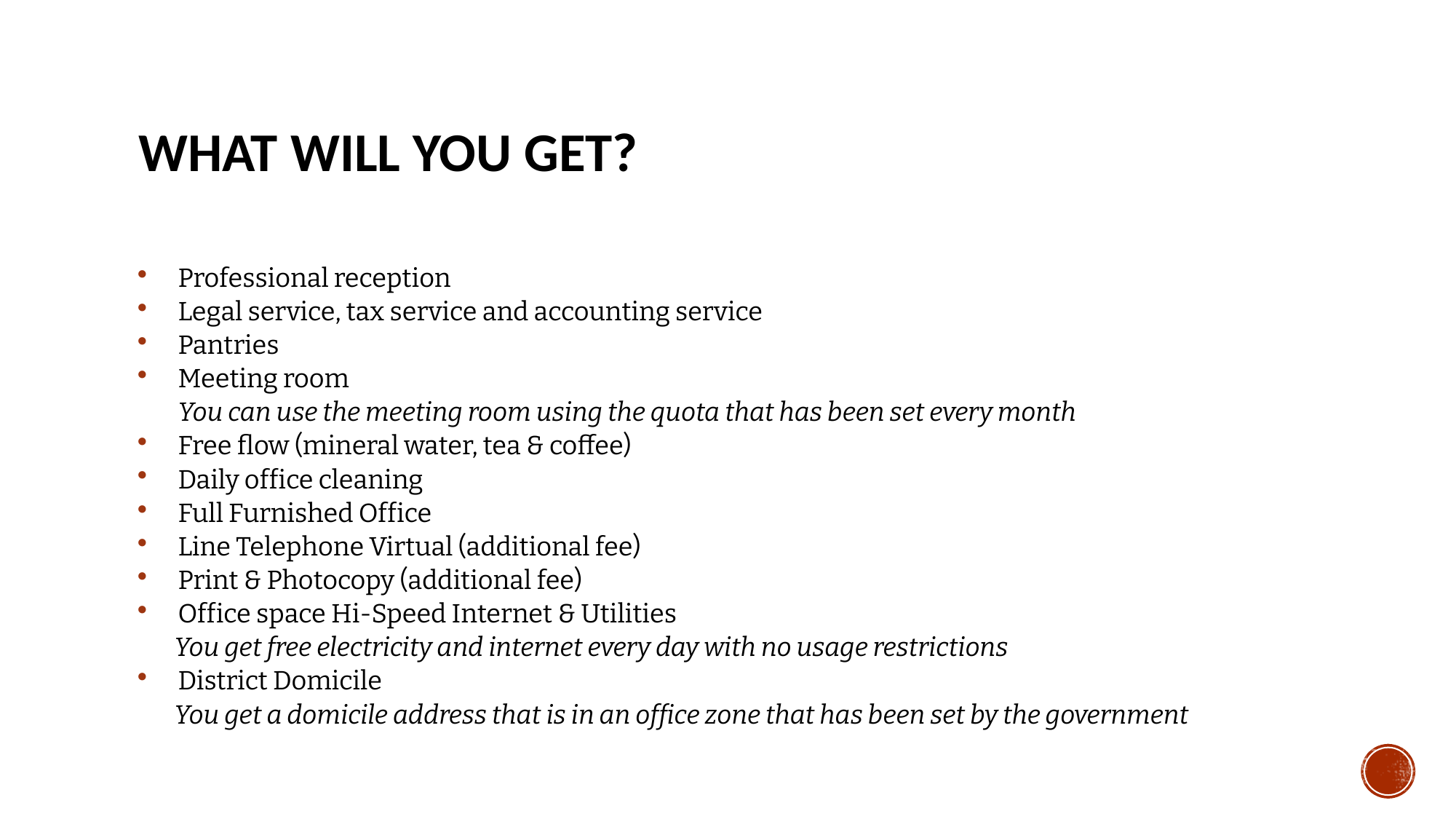

# What Will You Get?
Professional reception
Legal service, tax service and accounting service
Pantries
Meeting room
You can use the meeting room using the quota that has been set every month
Free flow (mineral water, tea & coffee)
Daily office cleaning
Full Furnished Office
Line Telephone Virtual (additional fee)
Print & Photocopy (additional fee)
Office space Hi-Speed Internet & Utilities
       You get free electricity and internet every day with no usage restrictions
District Domicile
       You get a domicile address that is in an office zone that has been set by the government